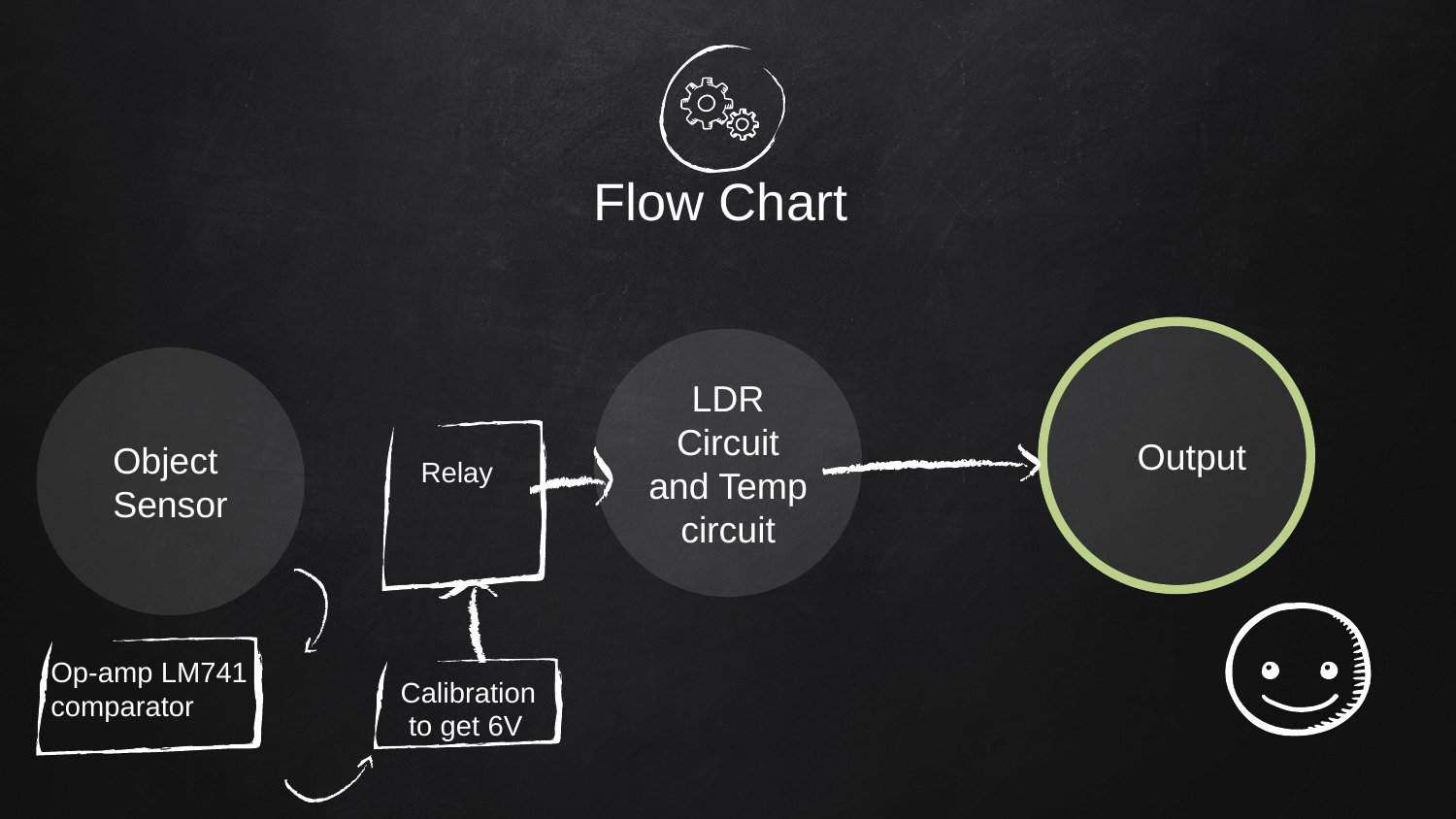

# Flow Chart
   Output
LDR
Circuit and Temp circuit
Object
Sensor

Relay

Op-amp LM741
comparator

Calibration
 to get 6V